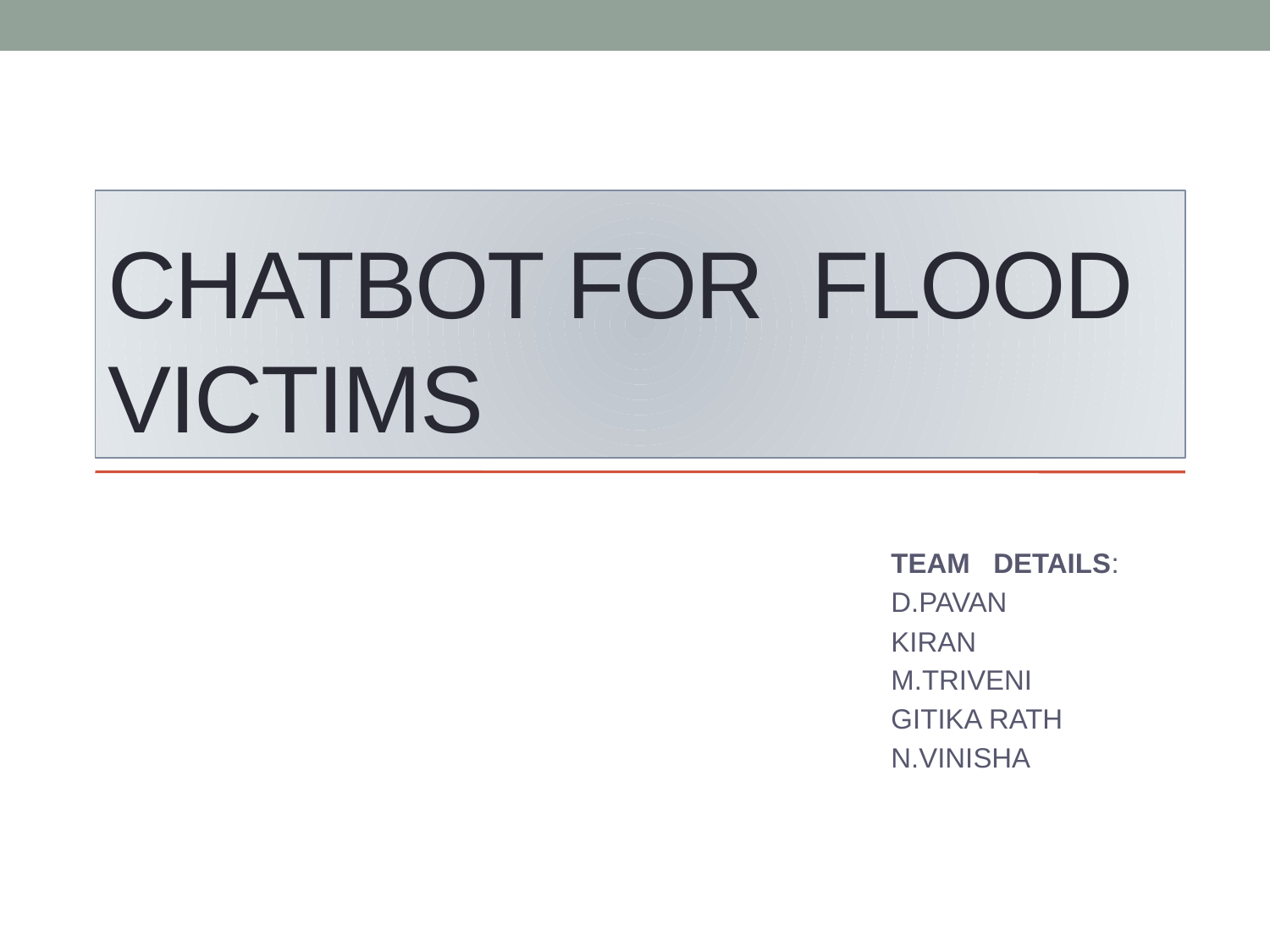

# CHATBOT FOR  FLOOD VICTIMS
TEAM   DETAILS:
D.PAVAN
KIRAN
M.TRIVENI
GITIKA RATH
N.VINISHA